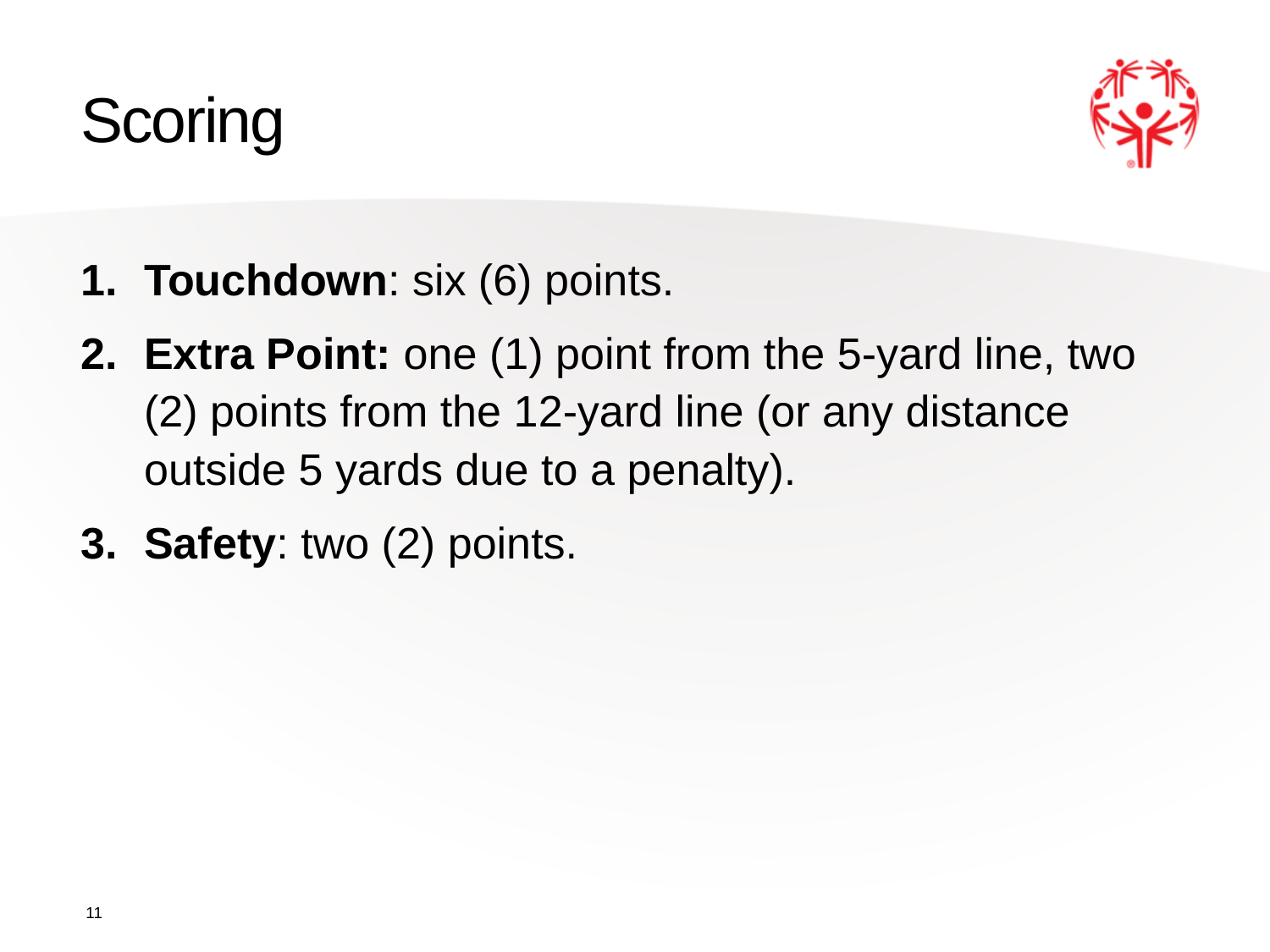

# Scoring
Touchdown: six (6) points.
Extra Point: one (1) point from the 5-yard line, two (2) points from the 12-yard line (or any distance outside 5 yards due to a penalty).
Safety: two (2) points.

11